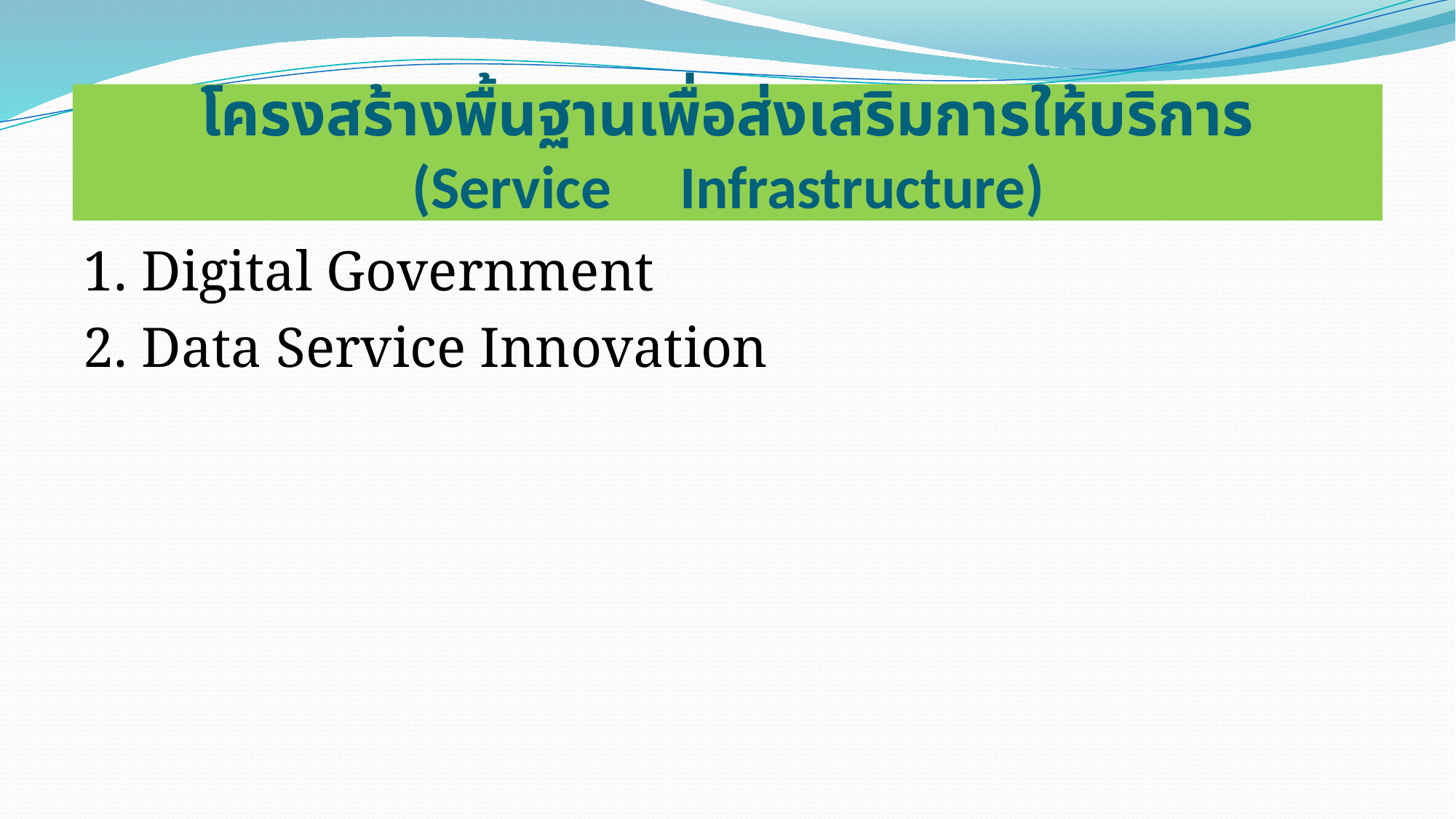

# โครงสร้างพื้นฐานเพื่อส่งเสริมการให้บริการ (Service     Infrastructure)
1. Digital Government
2. Data Service Innovation